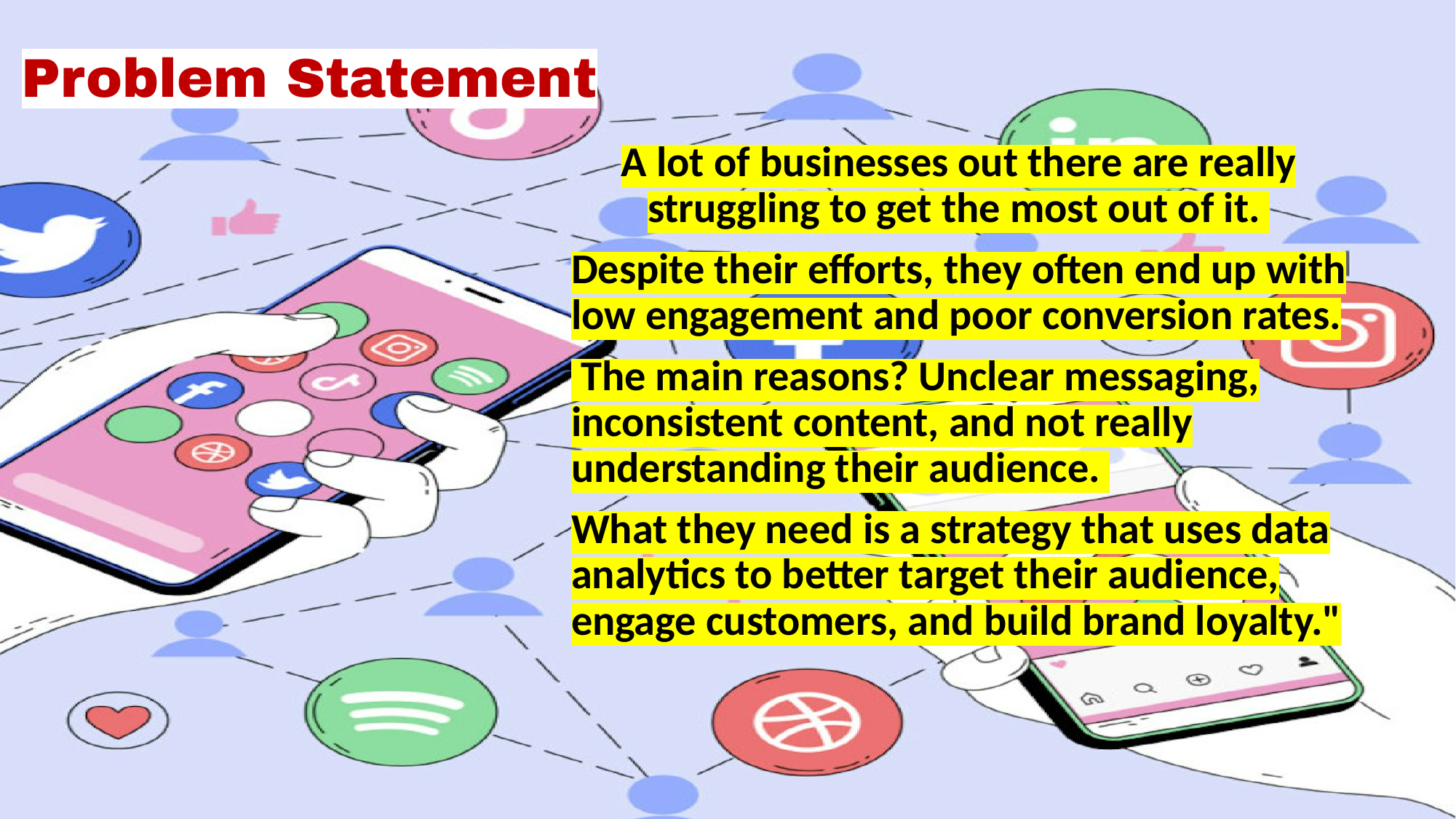

# Problem Statement
A lot of businesses out there are really struggling to get the most out of it.
Despite their efforts, they often end up with low engagement and poor conversion rates.
 The main reasons? Unclear messaging, inconsistent content, and not really understanding their audience.
What they need is a strategy that uses data analytics to better target their audience, engage customers, and build brand loyalty."